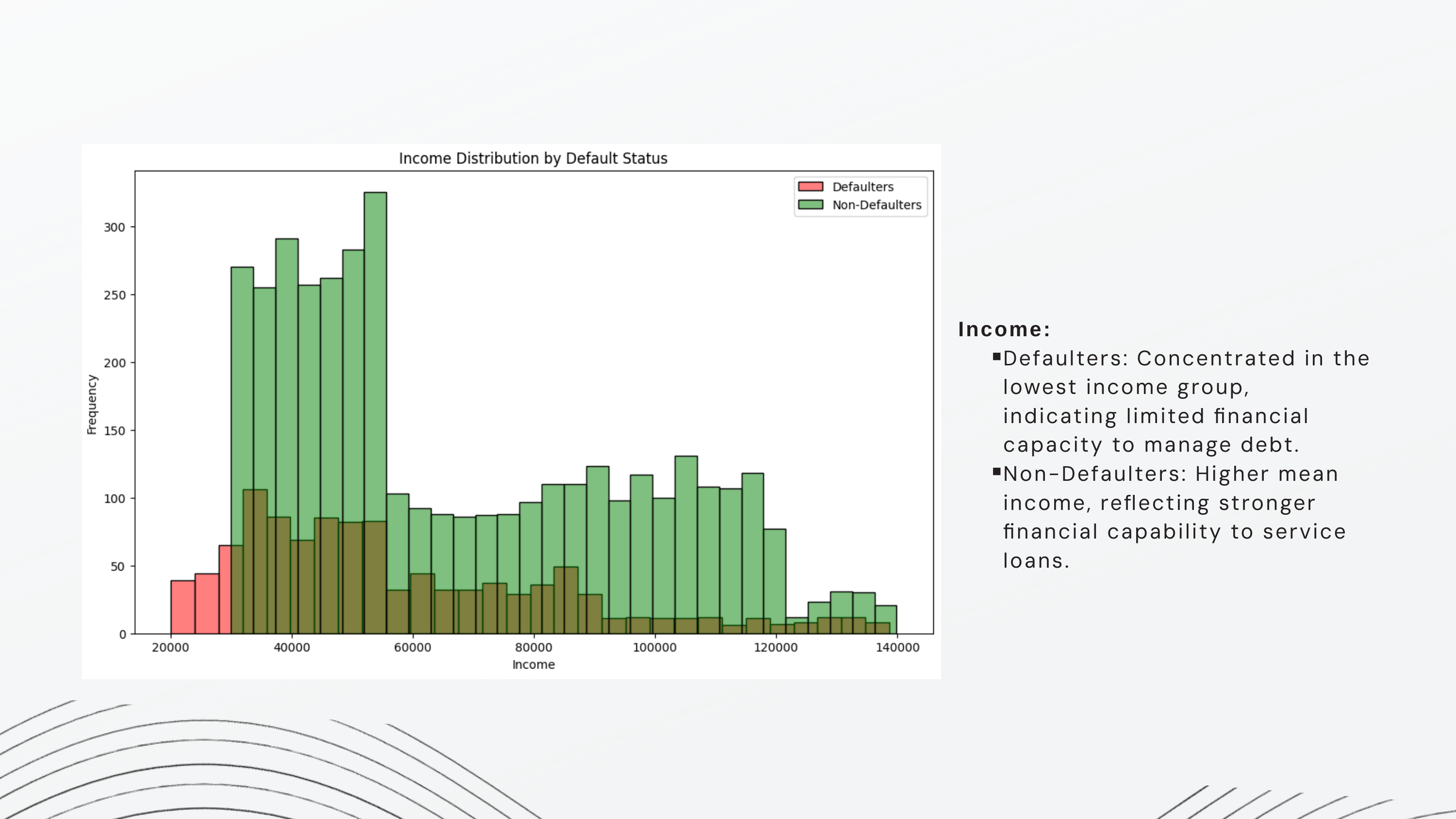

Income:
Defaulters: Concentrated in the lowest income group, indicating limited financial capacity to manage debt.
Non-Defaulters: Higher mean income, reflecting stronger financial capability to service loans.